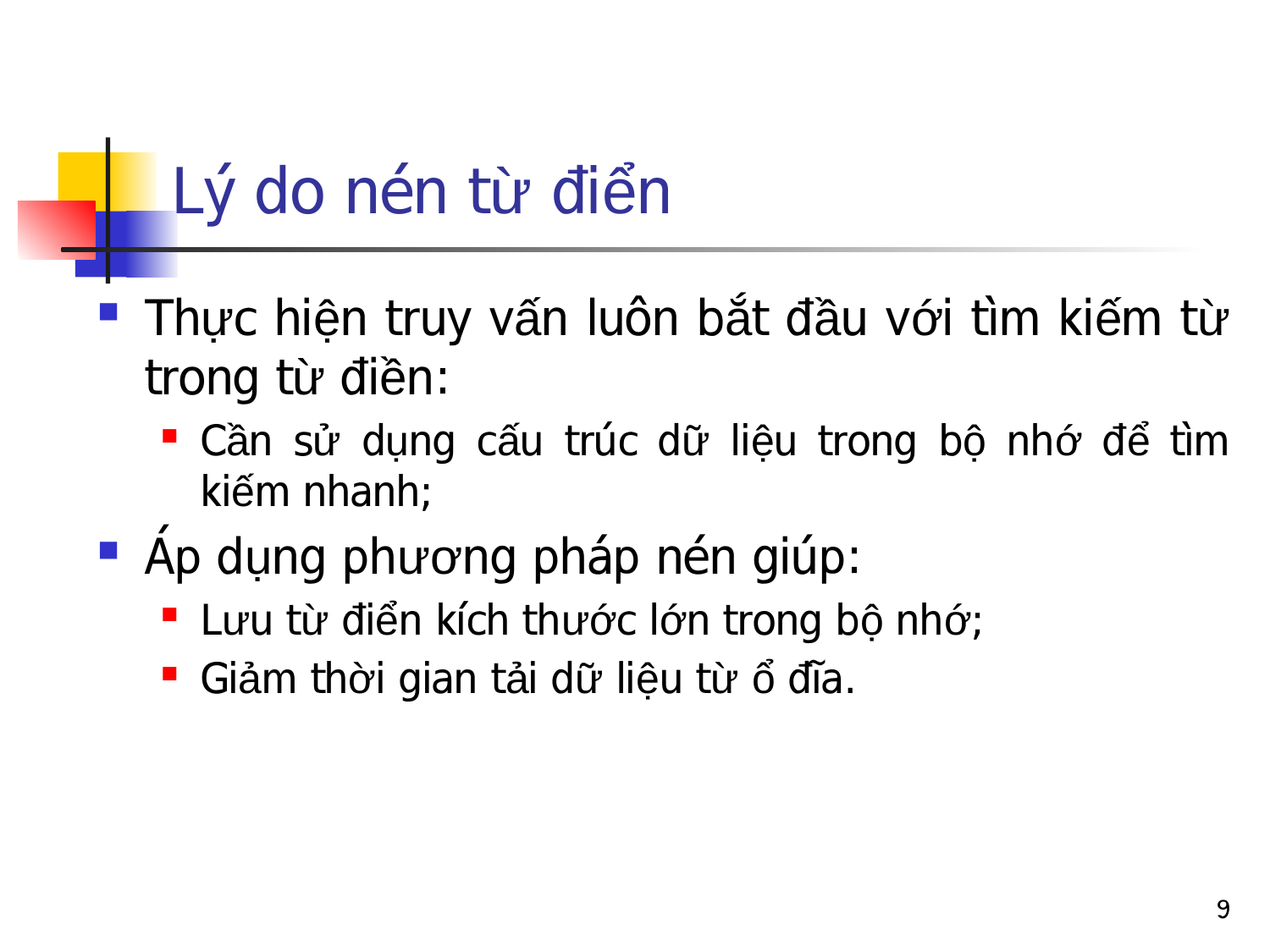

# Lý do nén từ điển
Thực hiện truy vấn luôn bắt đầu với tìm kiếm từ trong từ điền:
Cần sử dụng cấu trúc dữ liệu trong bộ nhớ để tìm kiếm nhanh;
Áp dụng phương pháp nén giúp:
Lưu từ điển kích thước lớn trong bộ nhớ;
Giảm thời gian tải dữ liệu từ ổ đĩa.
9